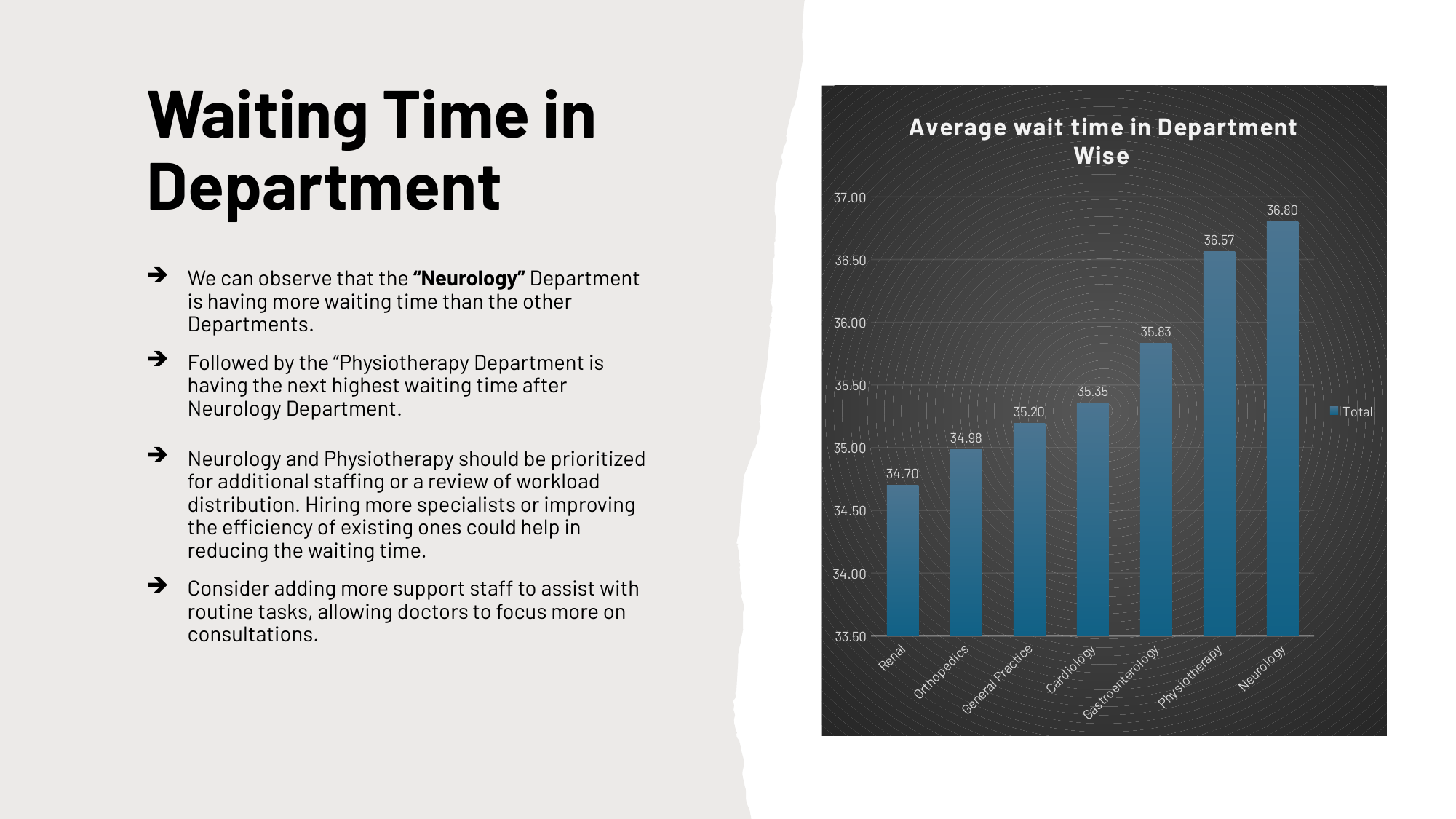

# Waiting Time in Department

### Chart: Average wait time in Department Wise

| Category | Total |
|---|---|
| Renal | 34.69767441860465 |
| Orthopedics | 34.982914572864324 |
| General Practice | 35.196408839779004 |
| Cardiology | 35.354838709677416 |
| Gastroenterology | 35.831460674157306 |
| Physiotherapy | 36.56521739130435 |
| Neurology | 36.803108808290155 |
We can observe that the “Neurology” Department is having more waiting time than the other Departments.
Followed by the “Physiotherapy Department is having the next highest waiting time after Neurology Department.
Neurology and Physiotherapy should be prioritized for additional staffing or a review of workload distribution. Hiring more specialists or improving the efficiency of existing ones could help in reducing the waiting time.
Consider adding more support staff to assist with routine tasks, allowing doctors to focus more on consultations.